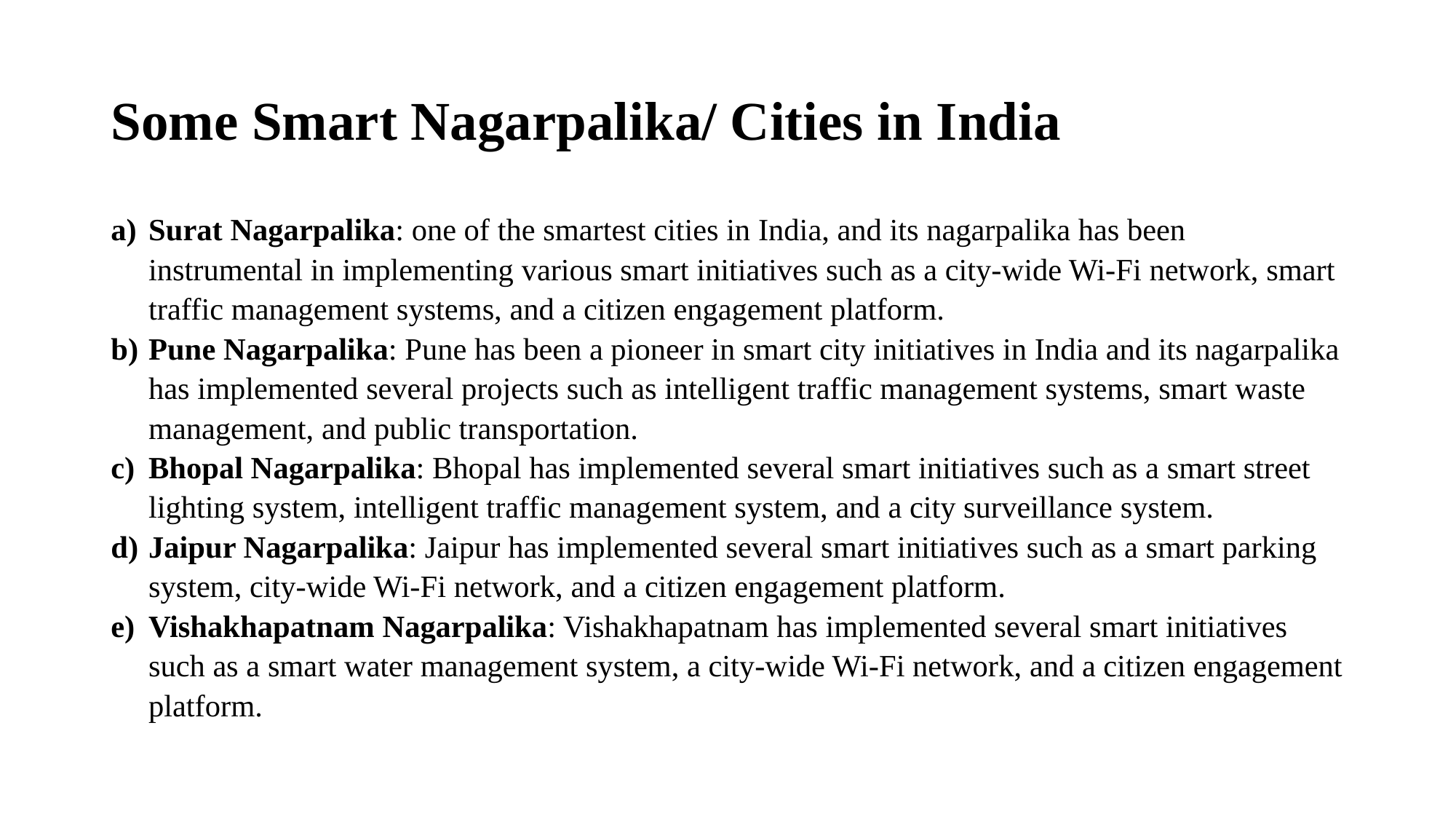

# Some Smart Nagarpalika/ Cities in India
Surat Nagarpalika: one of the smartest cities in India, and its nagarpalika has been instrumental in implementing various smart initiatives such as a city-wide Wi-Fi network, smart traffic management systems, and a citizen engagement platform.
Pune Nagarpalika: Pune has been a pioneer in smart city initiatives in India and its nagarpalika has implemented several projects such as intelligent traffic management systems, smart waste management, and public transportation.
Bhopal Nagarpalika: Bhopal has implemented several smart initiatives such as a smart street lighting system, intelligent traffic management system, and a city surveillance system.
Jaipur Nagarpalika: Jaipur has implemented several smart initiatives such as a smart parking system, city-wide Wi-Fi network, and a citizen engagement platform.
Vishakhapatnam Nagarpalika: Vishakhapatnam has implemented several smart initiatives such as a smart water management system, a city-wide Wi-Fi network, and a citizen engagement platform.